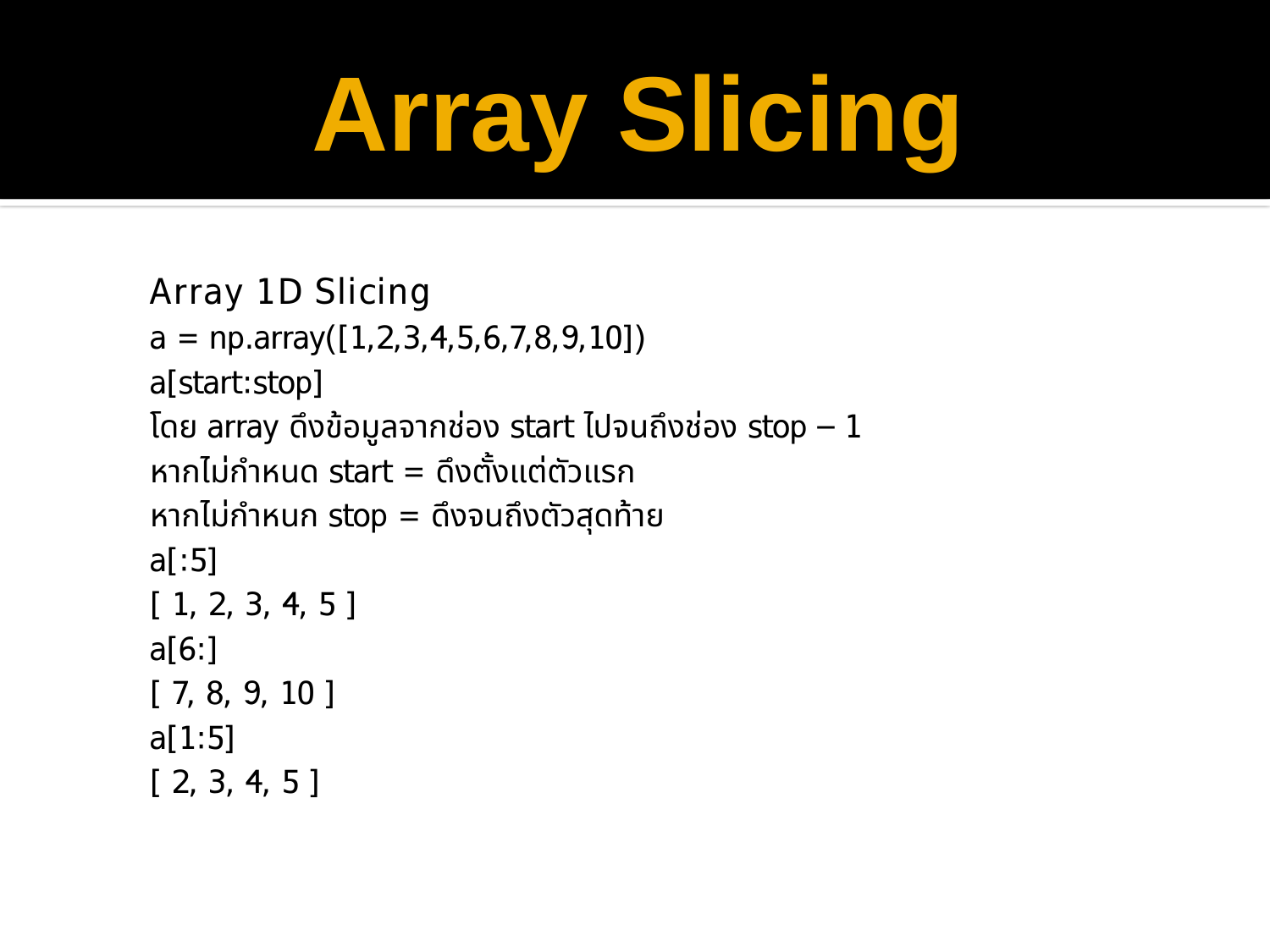

# Array Slicing
Array 1D Slicing
a = np.array([1,2,3,4,5,6,7,8,9,10])
a[start:stop]
โดย array ดึงข้อมูลจากช่อง start ไปจนถึงช่อง stop – 1
หากไม่กำหนด start = ดึงตั้งแต่ตัวแรก
หากไม่กำหนก stop = ดึงจนถึงตัวสุดท้าย
a[:5]
[ 1, 2, 3, 4, 5 ]
a[6:]
[ 7, 8, 9, 10 ]
a[1:5]
[ 2, 3, 4, 5 ]